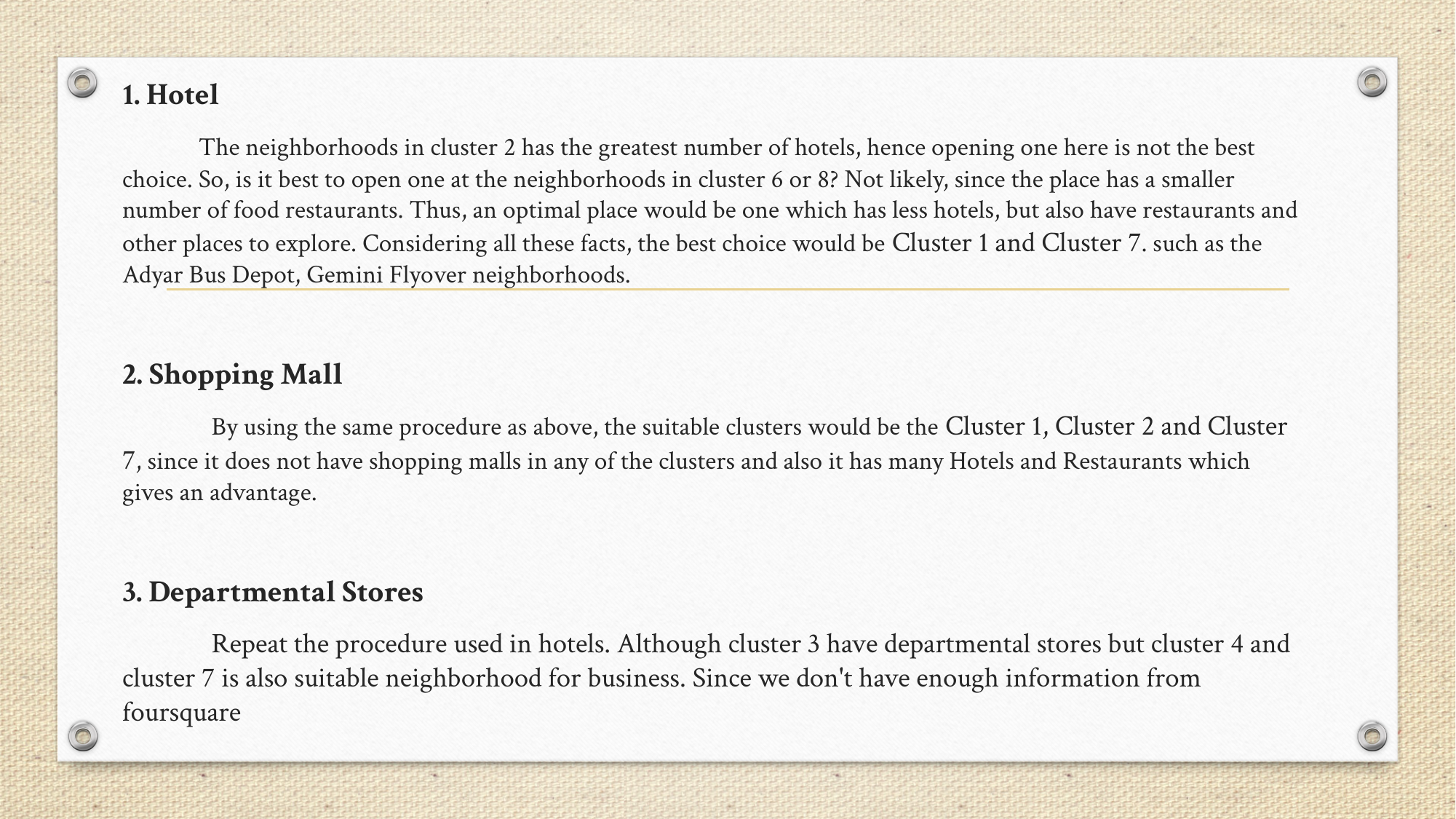

1. Hotel
            The neighborhoods in cluster 2 has the greatest number of hotels, hence opening one here is not the best choice. So, is it best to open one at the neighborhoods in cluster 6 or 8? Not likely, since the place has a smaller number of food restaurants. Thus, an optimal place would be one which has less hotels, but also have restaurants and other places to explore. Considering all these facts, the best choice would be Cluster 1 and Cluster 7. such as the Adyar Bus Depot, Gemini Flyover neighborhoods.

2. Shopping Mall
              By using the same procedure as above, the suitable clusters would be the Cluster 1, Cluster 2 and Cluster 7, since it does not have shopping malls in any of the clusters and also it has many Hotels and Restaurants which gives an advantage.

3. Departmental Stores
              Repeat the procedure used in hotels. Although cluster 3 have departmental stores but cluster 4 and cluster 7 is also suitable neighborhood for business. Since we don't have enough information from foursquare